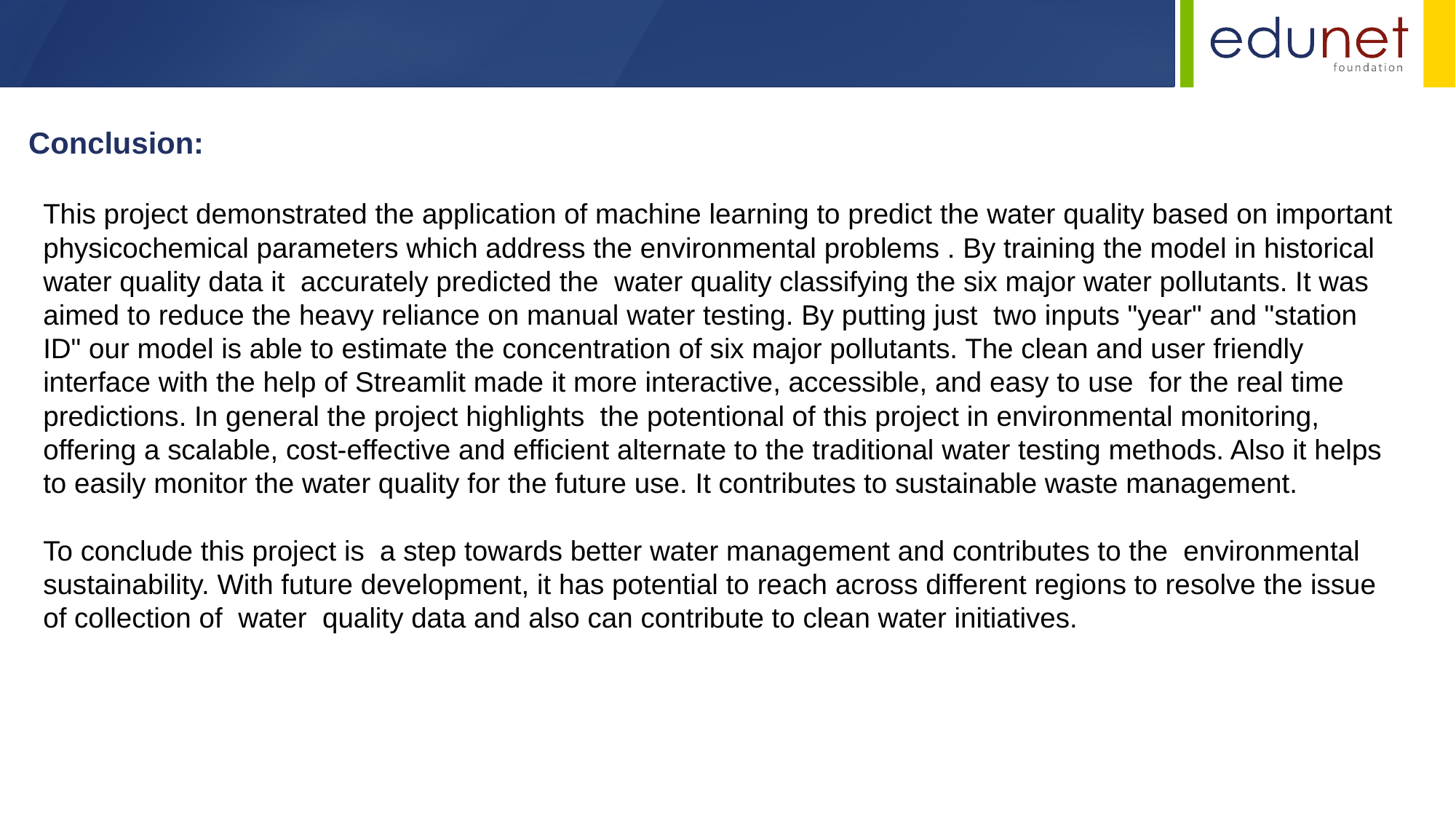

Conclusion:
This project demonstrated the application of machine learning to predict the water quality based on important physicochemical parameters which address the environmental problems . By training the model in historical water quality data it  accurately predicted the  water quality classifying the six major water pollutants. It was aimed to reduce the heavy reliance on manual water testing. By putting just  two inputs "year" and "station ID" our model is able to estimate the concentration of six major pollutants. The clean and user friendly interface with the help of Streamlit made it more interactive, accessible, and easy to use  for the real time predictions. In general the project highlights  the potentional of this project in environmental monitoring, offering a scalable, cost-effective and efficient alternate to the traditional water testing methods. Also it helps to easily monitor the water quality for the future use. It contributes to sustainable waste management.

To conclude this project is  a step towards better water management and contributes to the  environmental sustainability. With future development, it has potential to reach across different regions to resolve the issue of collection of  water  quality data and also can contribute to clean water initiatives.